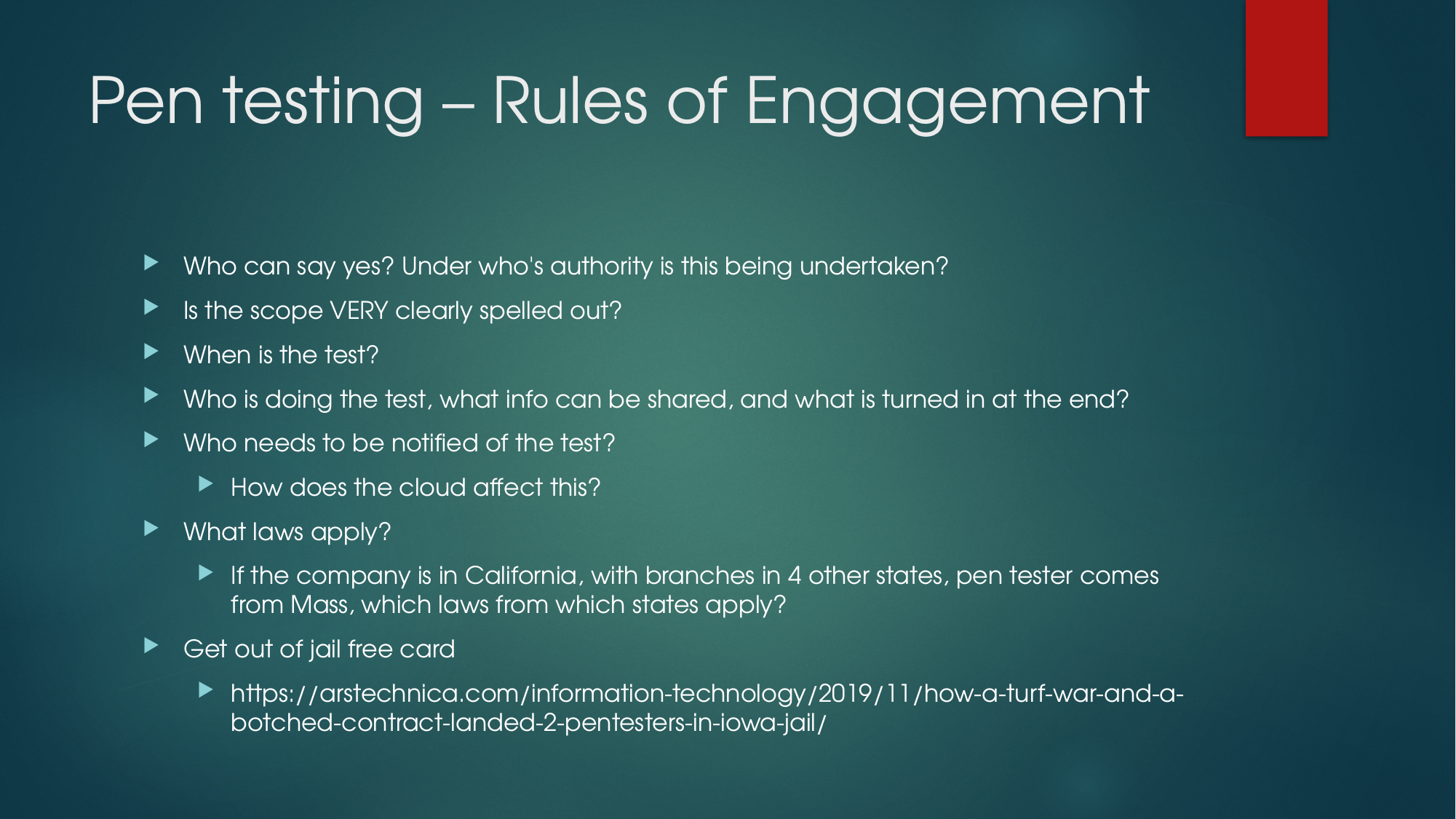

# Pen testing – Rules of Engagement
Who can say yes? Under who's authority is this being undertaken?
Is the scope VERY clearly spelled out?
When is the test?
Who is doing the test, what info can be shared, and what is turned in at the end?
Who needs to be notified of the test?
How does the cloud affect this?
What laws apply?
If the company is in California, with branches in 4 other states, pen tester comes from Mass, which laws from which states apply?
Get out of jail free card
https://arstechnica.com/information-technology/2019/11/how-a-turf-war-and-a-botched-contract-landed-2-pentesters-in-iowa-jail/